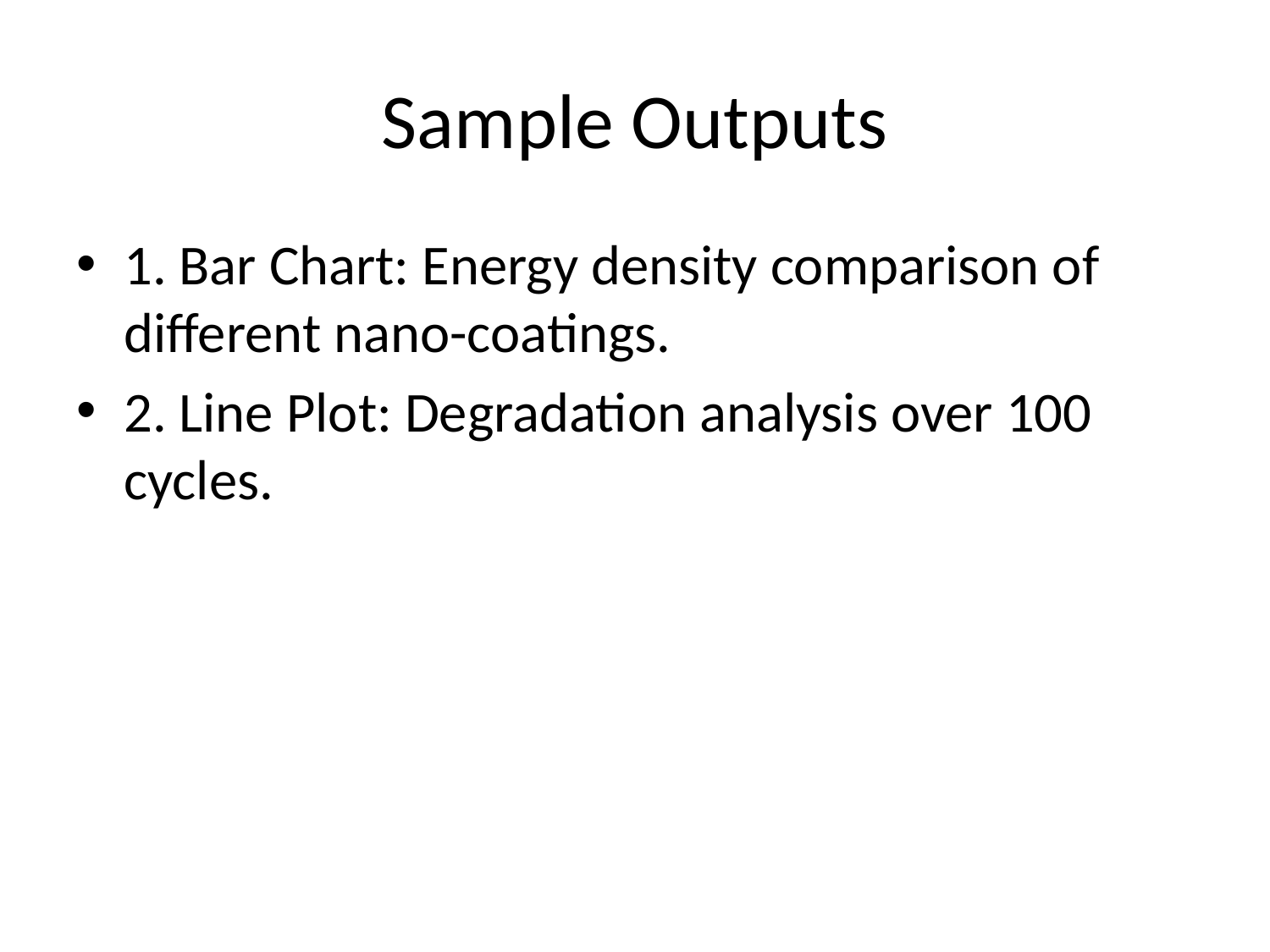

# Sample Outputs
1. Bar Chart: Energy density comparison of different nano-coatings.
2. Line Plot: Degradation analysis over 100 cycles.